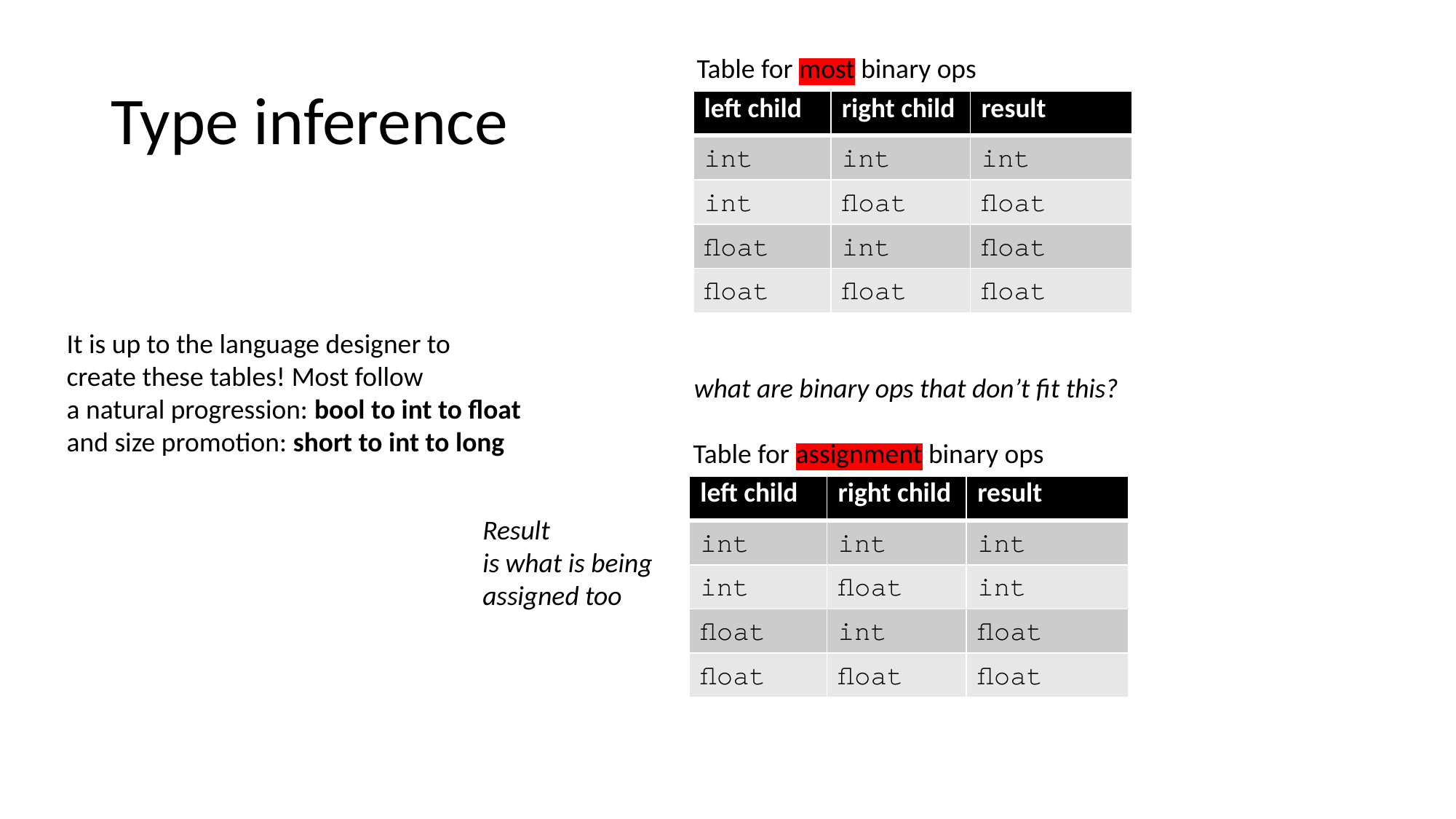

# Type inference
Table for most binary ops
| left child | right child | result |
| --- | --- | --- |
| int | int | int |
| int | float | float |
| float | int | float |
| float | float | float |
It is up to the language designer to
create these tables! Most follow
a natural progression: bool to int to float
and size promotion: short to int to long
what are binary ops that don’t fit this?
Table for assignment binary ops
| left child | right child | result |
| --- | --- | --- |
| int | int | int |
| int | float | int |
| float | int | float |
| float | float | float |
Result
is what is being
assigned too